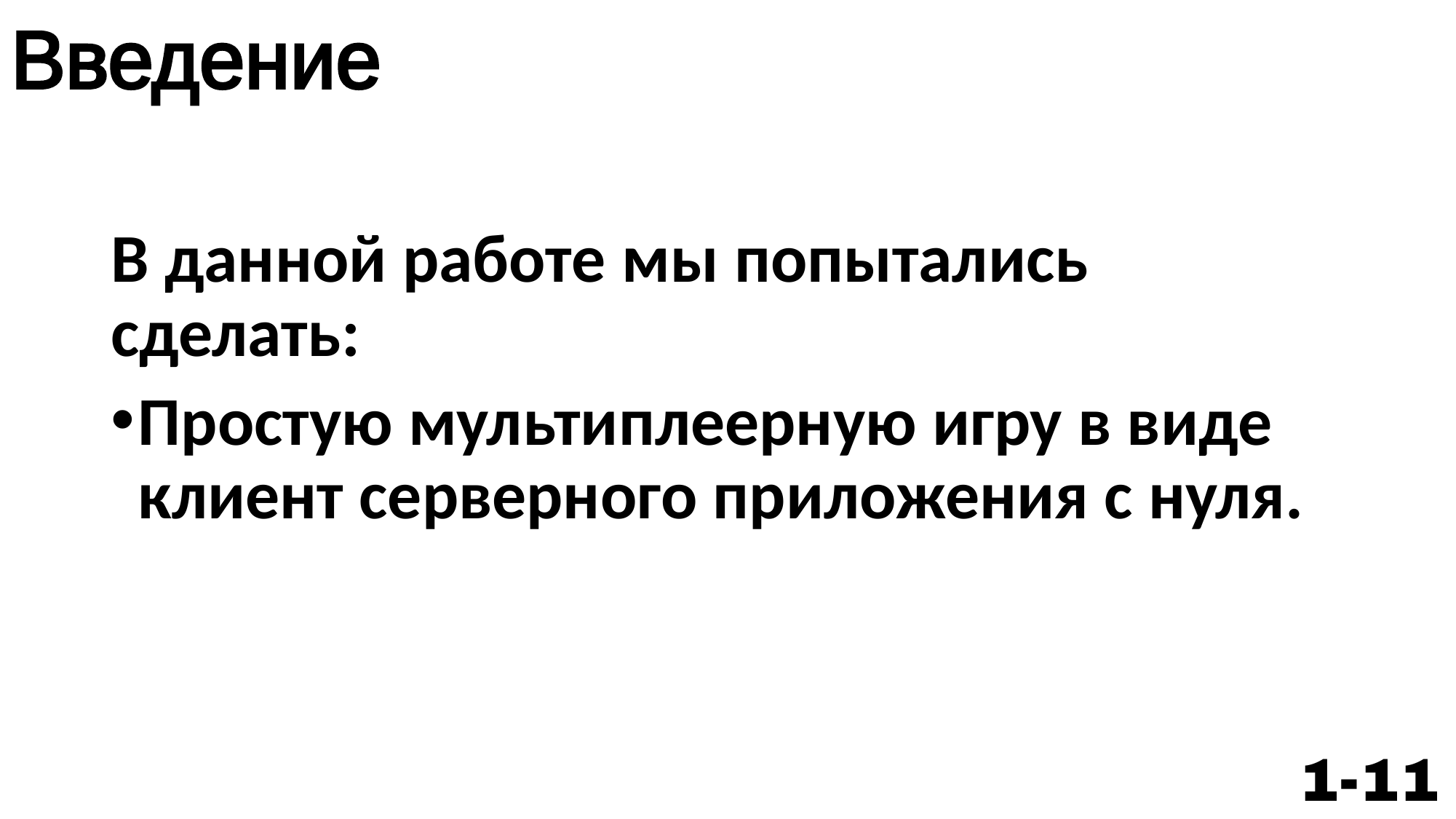

# Введение
В данной работе мы попытались сделать:
Простую мультиплеерную игру в виде клиент серверного приложения с нуля.

1-11